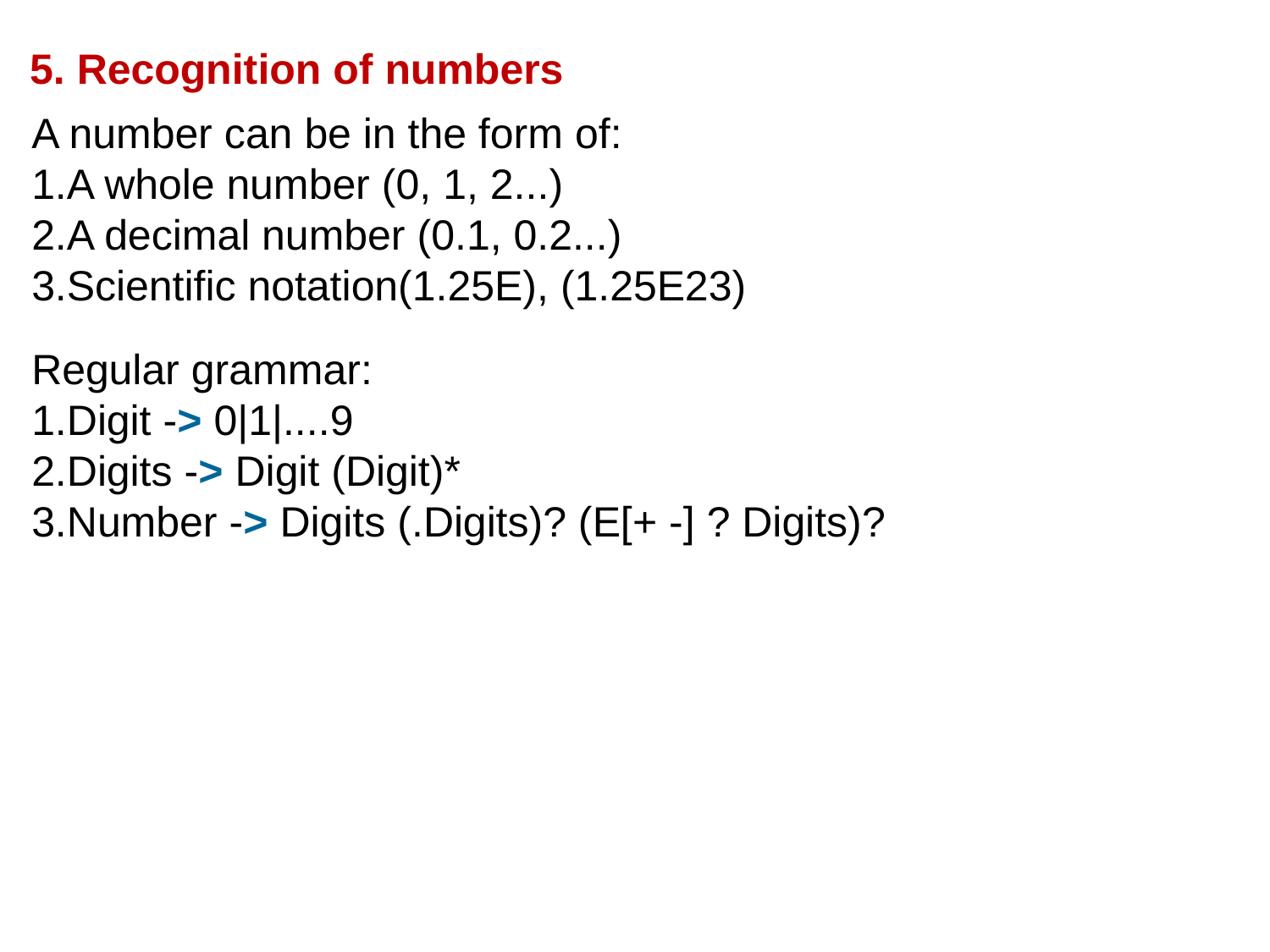

5. Recognition of numbers
A number can be in the form of:
A whole number (0, 1, 2...)
A decimal number (0.1, 0.2...)
Scientific notation(1.25E), (1.25E23)
Regular grammar:
Digit -> 0|1|....9
Digits -> Digit (Digit)*
Number -> Digits (.Digits)? (E[+ -] ? Digits)?